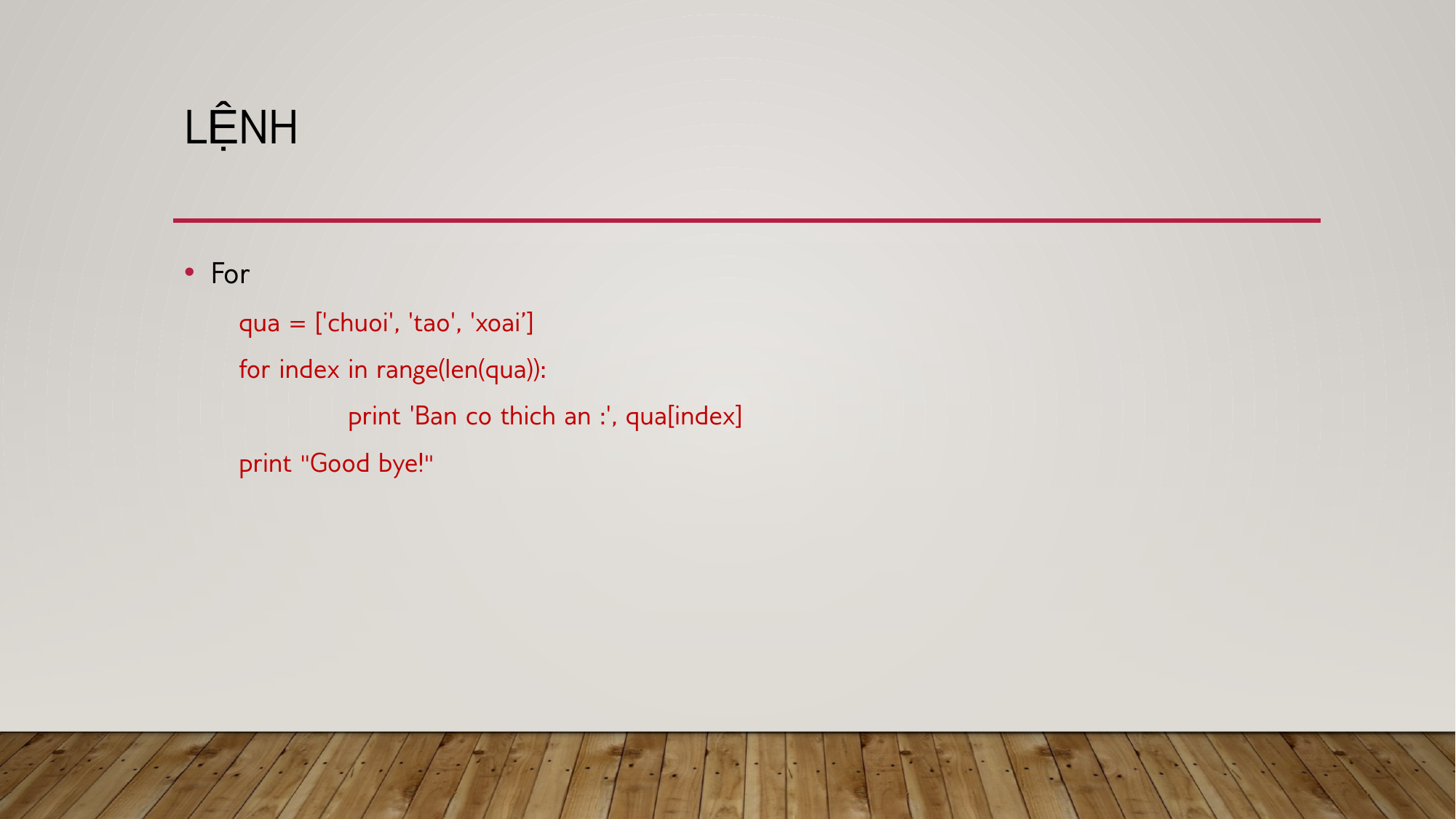

# LỆNH
For
qua = ['chuoi', 'tao', 'xoai’]
for index in range(len(qua)):
	print 'Ban co thich an :', qua[index]
print "Good bye!"